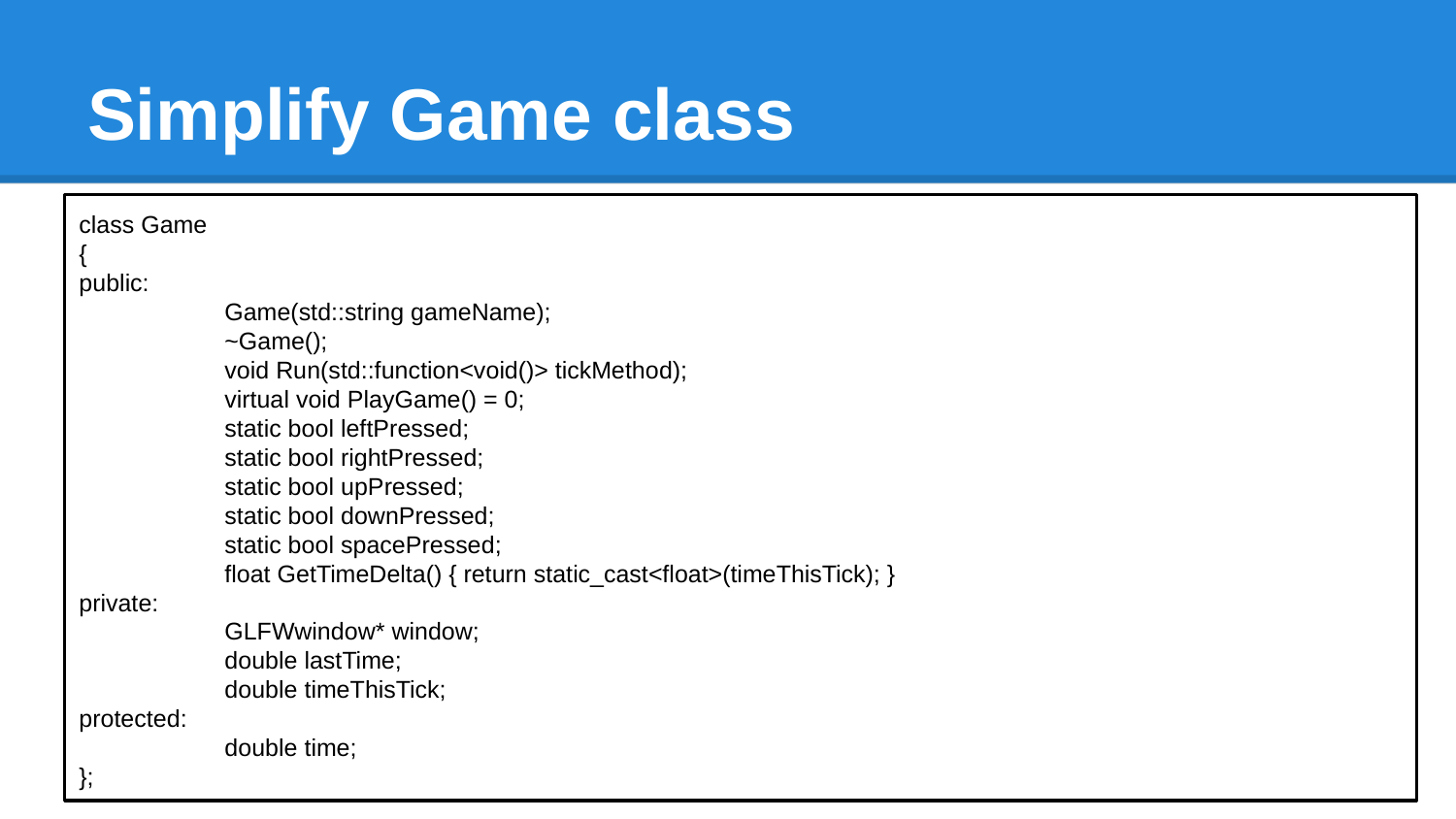

# Simplify Game class
class Game
{
public:
	Game(std::string gameName);
	~Game();
	void Run(std::function<void()> tickMethod);
	virtual void PlayGame() = 0;
	static bool leftPressed;
	static bool rightPressed;
	static bool upPressed;
	static bool downPressed;
	static bool spacePressed;
	float GetTimeDelta() { return static_cast<float>(timeThisTick); }
private:
	GLFWwindow* window;
	double lastTime;
	double timeThisTick;
protected:
	double time;
};